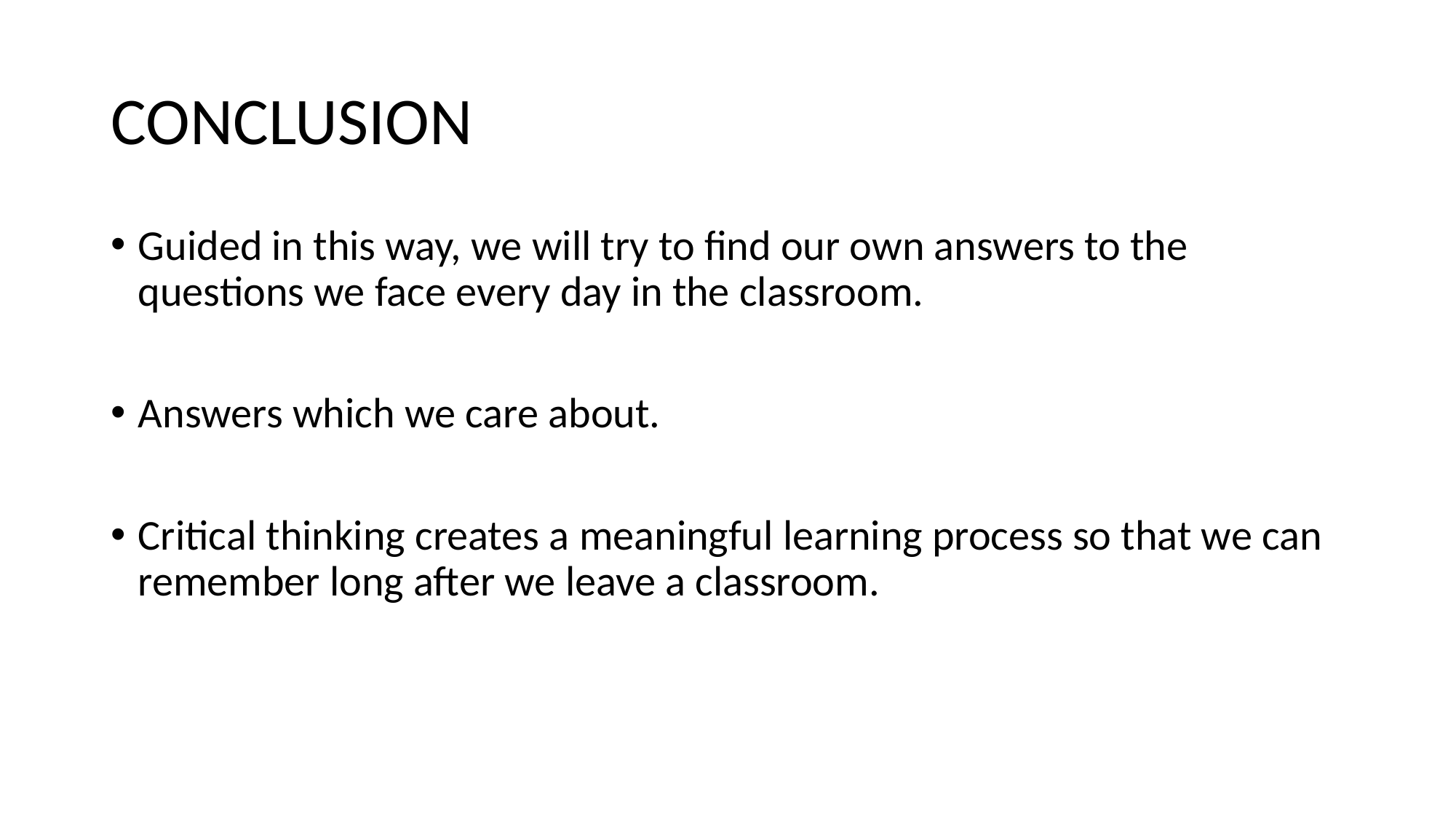

# CONCLUSION
Guided in this way, we will try to find our own answers to the questions we face every day in the classroom.

Answers which we care about.

Critical thinking creates a meaningful learning process so that we can remember long after we leave a classroom.